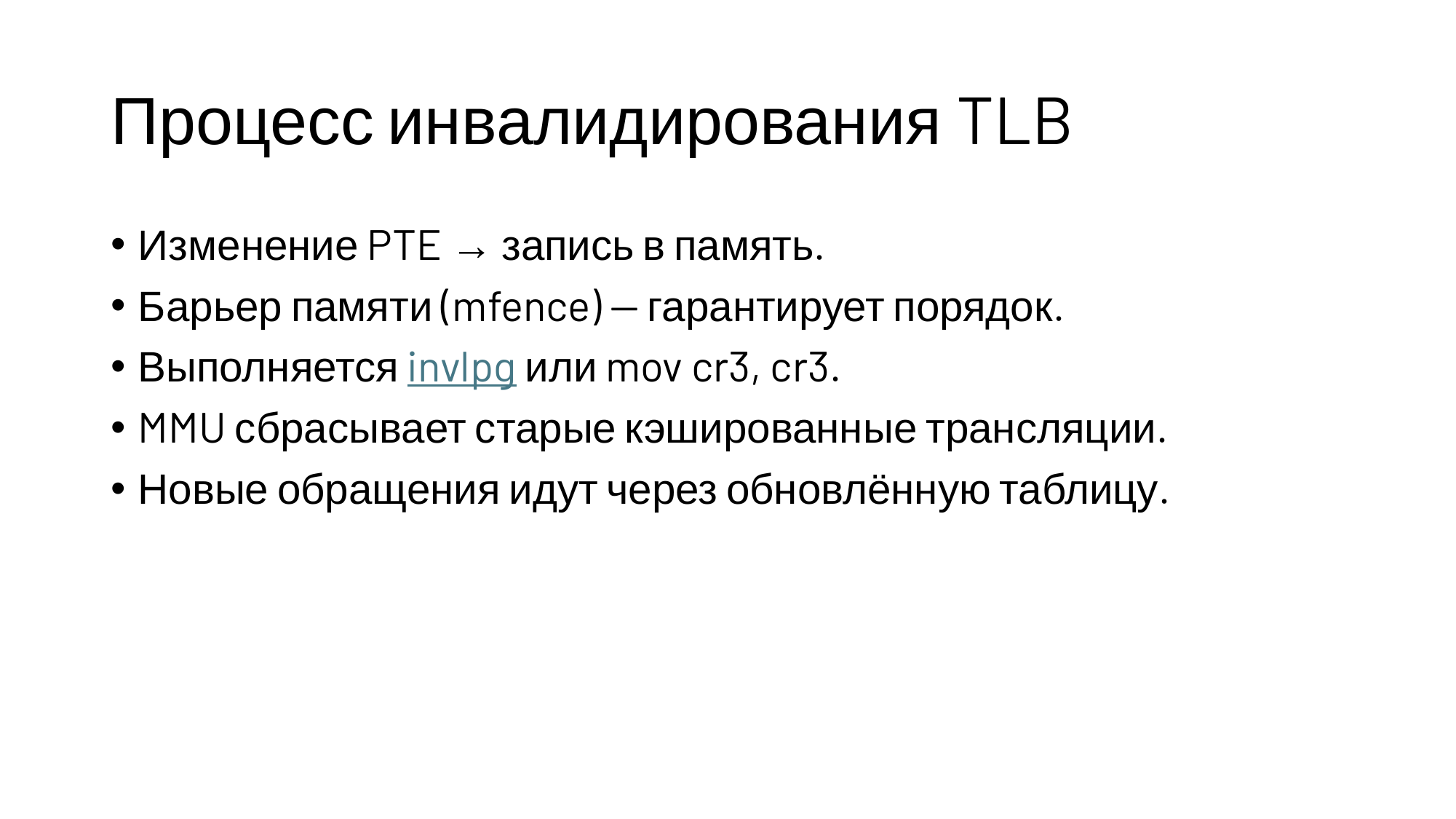

# Процесс инвалидирования TLB
Изменение PTE → запись в память.
Барьер памяти (mfence) — гарантирует порядок.
Выполняется invlpg или mov cr3, cr3.
MMU сбрасывает старые кэшированные трансляции.
Новые обращения идут через обновлённую таблицу.